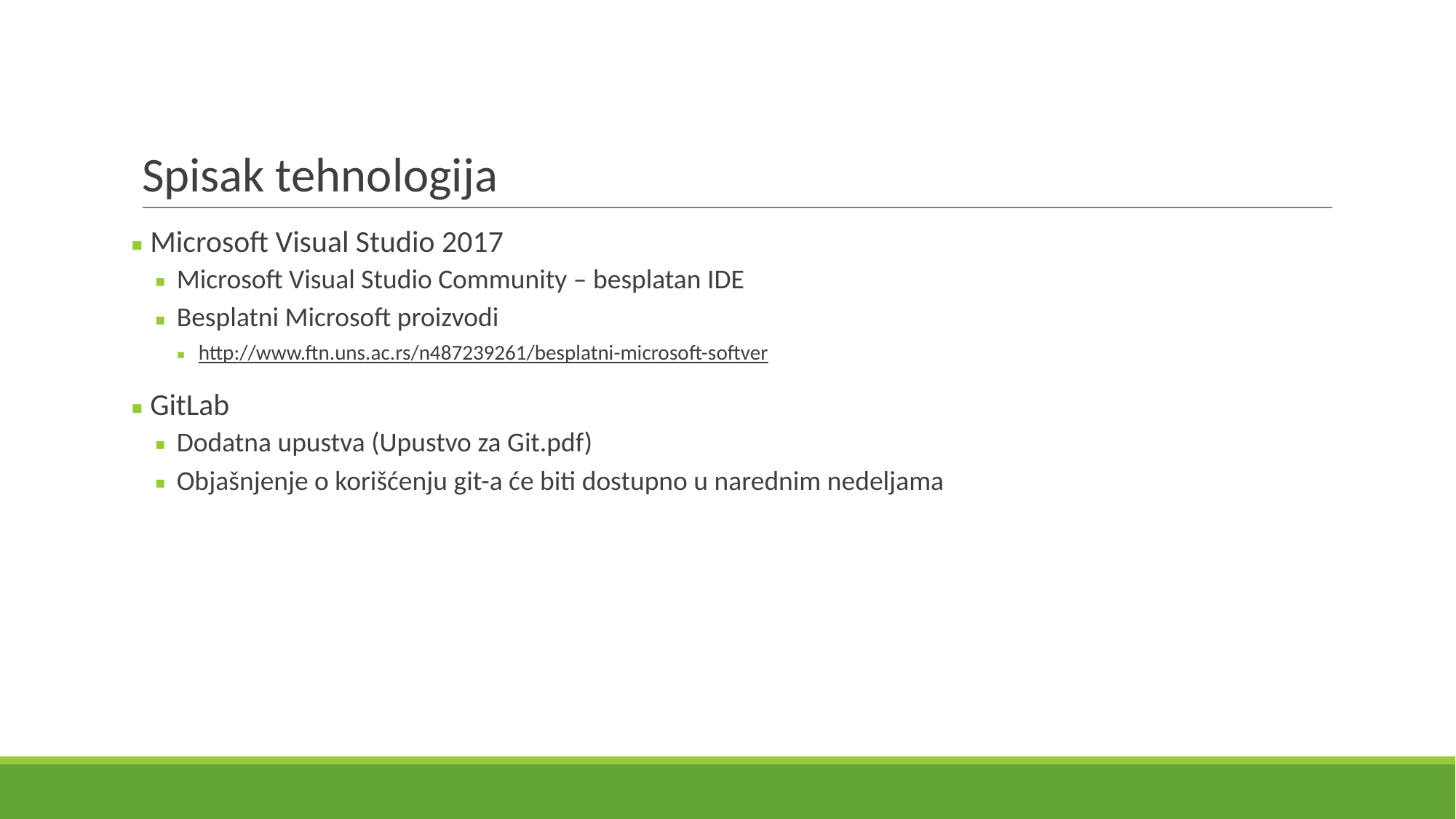

# Spisak tehnologija
 Microsoft Visual Studio 2017
Microsoft Visual Studio Community – besplatan IDE
Besplatni Microsoft proizvodi
http://www.ftn.uns.ac.rs/n487239261/besplatni-microsoft-softver
 GitLab
Dodatna upustva (Upustvo za Git.pdf)
Objašnjenje o korišćenju git-a će biti dostupno u narednim nedeljama